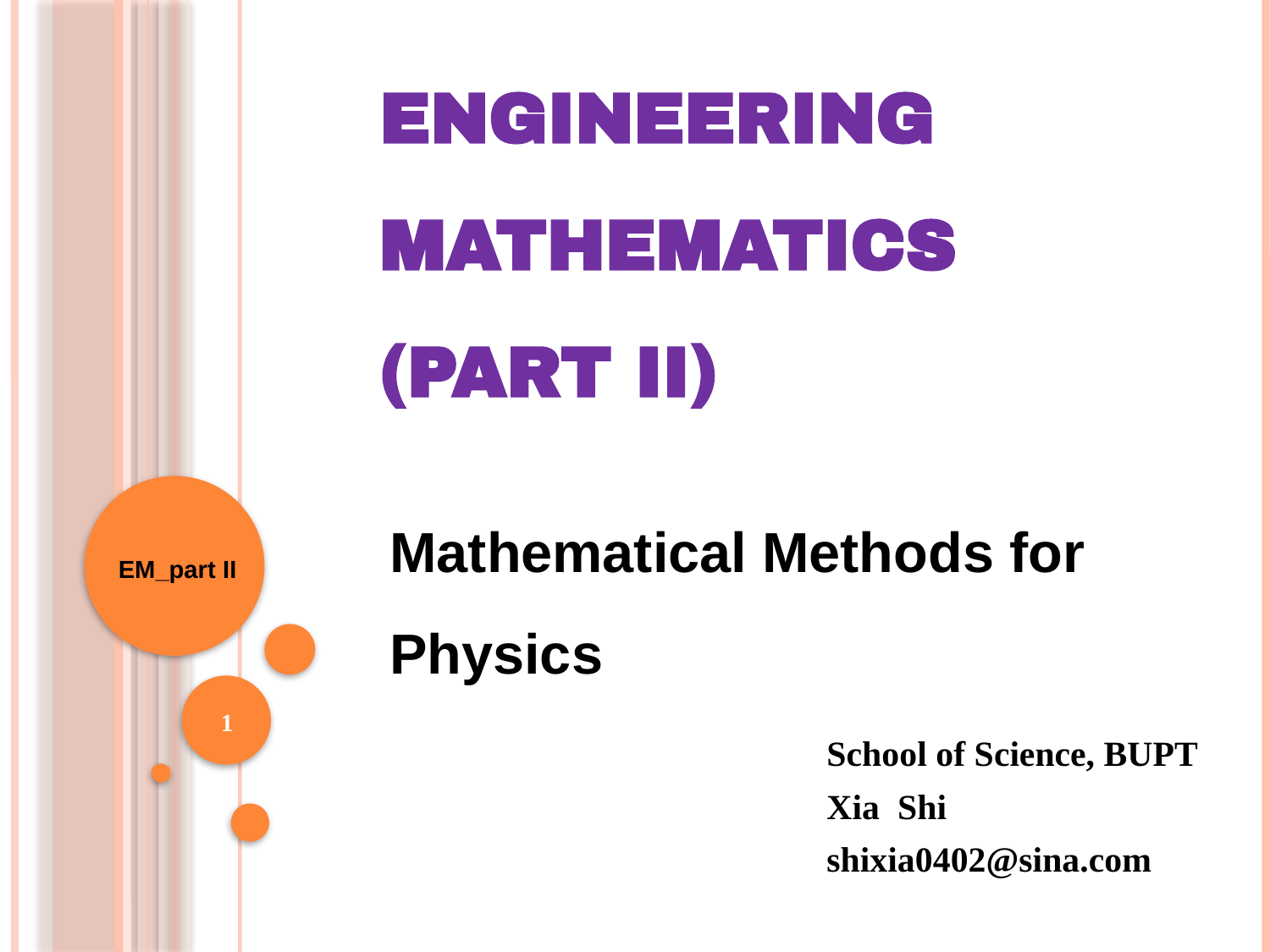

# Engineering Mathematics (part II)
Mathematical Methods for Physics
EM_part II
1
School of Science, BUPT
Xia  Shi
shixia0402@sina.com